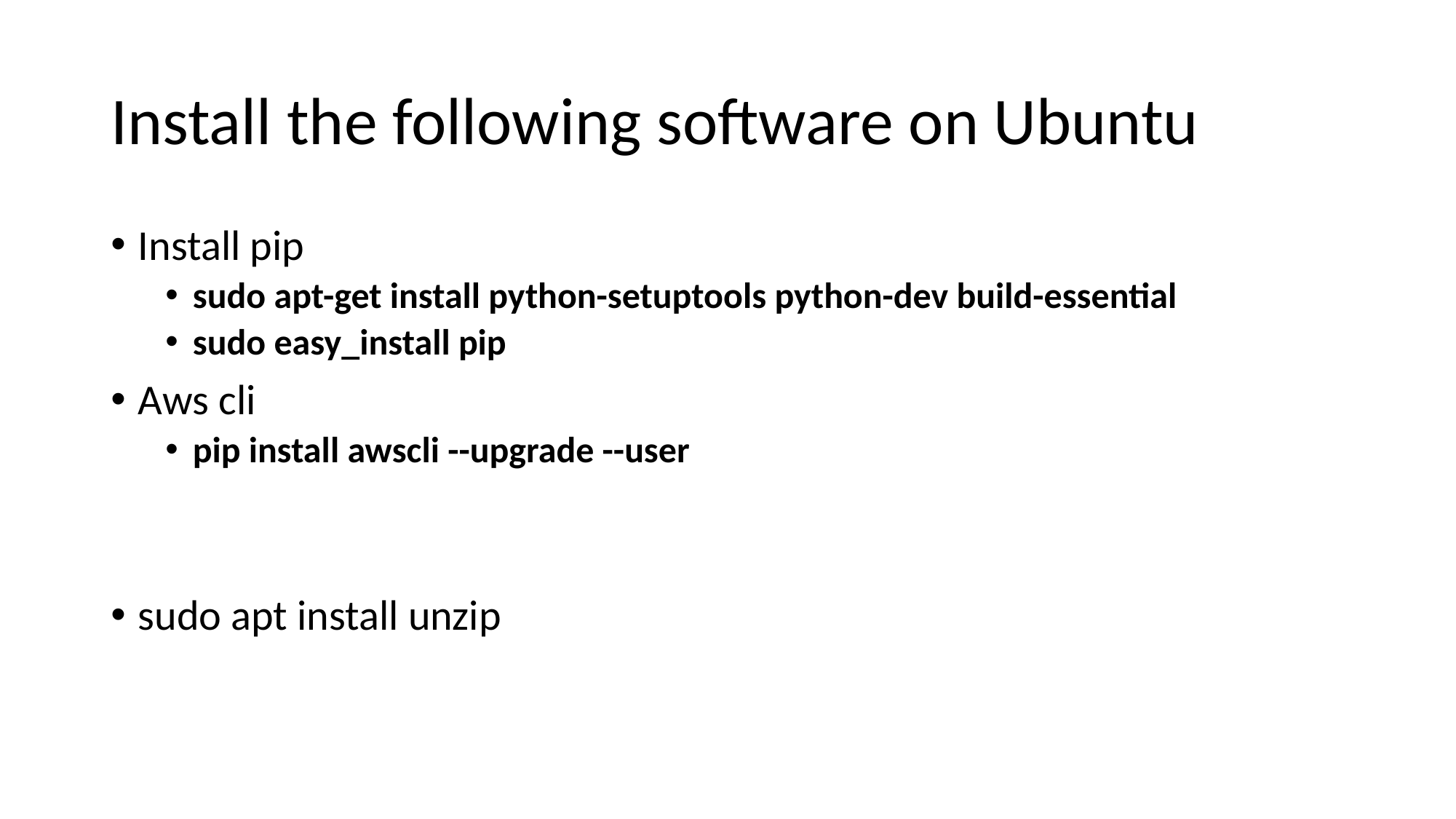

# Install the following software on Ubuntu
Install pip
sudo apt-get install python-setuptools python-dev build-essential
sudo easy_install pip
Aws cli
pip install awscli --upgrade --user

sudo apt install unzip